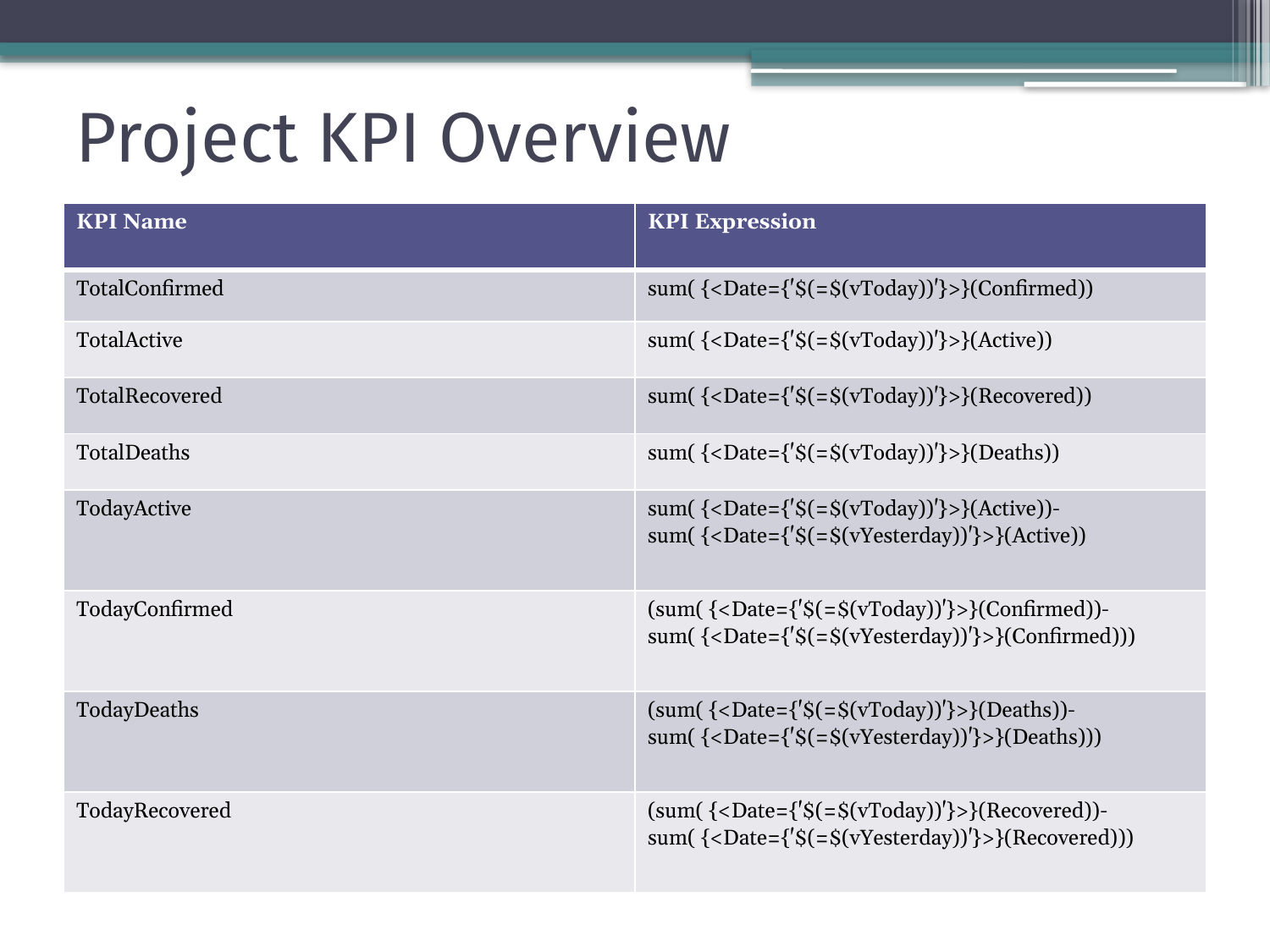

# Project KPI Overview
| KPI Name | KPI Expression |
| --- | --- |
| TotalConfirmed | sum( {<Date={'$(=$(vToday))'}>}(Confirmed)) |
| TotalActive | sum( {<Date={'$(=$(vToday))'}>}(Active)) |
| TotalRecovered | sum( {<Date={'$(=$(vToday))'}>}(Recovered)) |
| TotalDeaths | sum( {<Date={'$(=$(vToday))'}>}(Deaths)) |
| TodayActive | sum( {<Date={'$(=$(vToday))'}>}(Active))-sum( {<Date={'$(=$(vYesterday))'}>}(Active)) |
| TodayConfirmed | (sum( {<Date={'$(=$(vToday))'}>}(Confirmed))-sum( {<Date={'$(=$(vYesterday))'}>}(Confirmed))) |
| TodayDeaths | (sum( {<Date={'$(=$(vToday))'}>}(Deaths))-sum( {<Date={'$(=$(vYesterday))'}>}(Deaths))) |
| TodayRecovered | (sum( {<Date={'$(=$(vToday))'}>}(Recovered))-sum( {<Date={'$(=$(vYesterday))'}>}(Recovered))) |